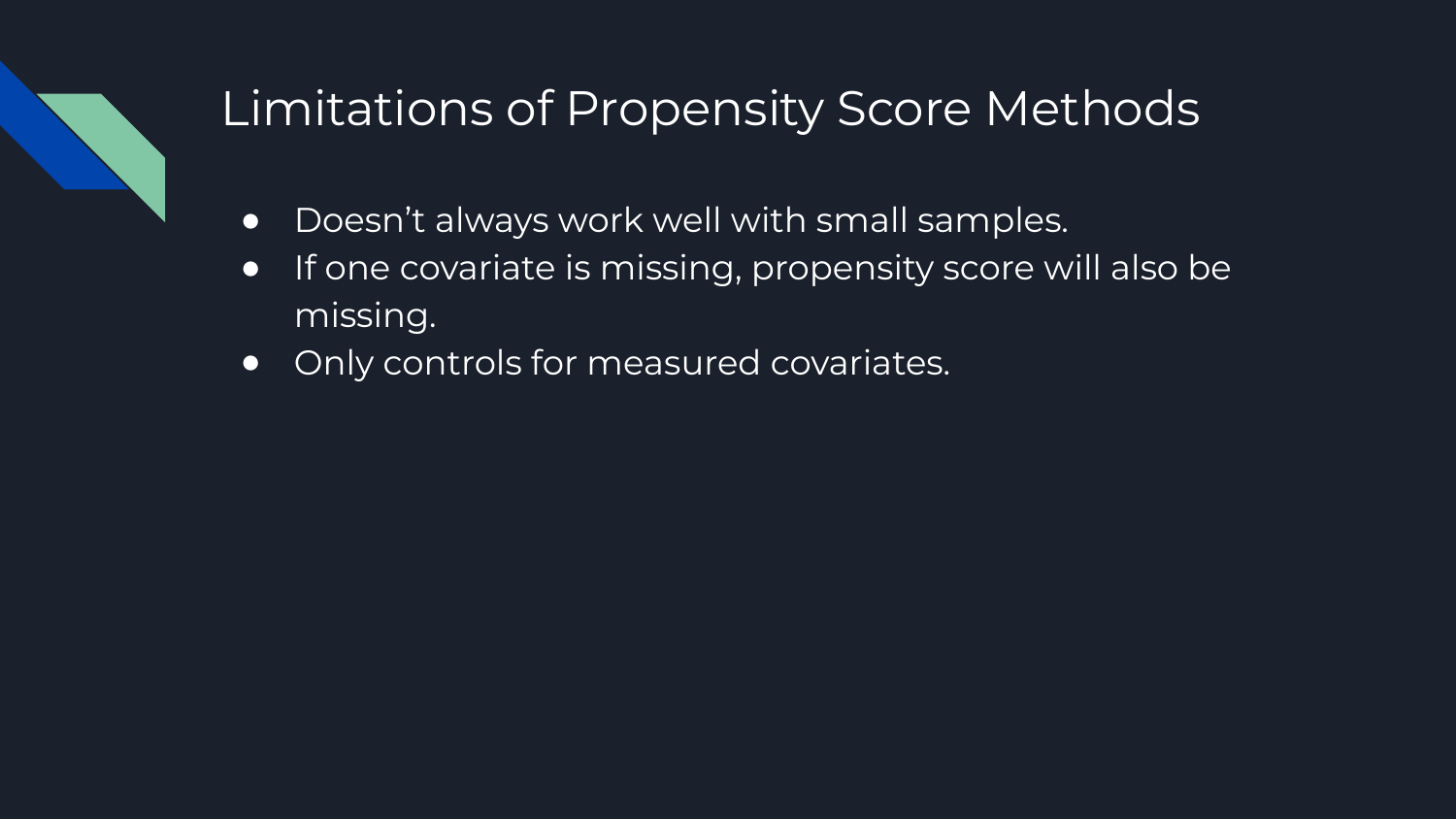

# Limitations of Propensity Score Methods
Doesn’t always work well with small samples.
If one covariate is missing, propensity score will also be missing.
Only controls for measured covariates.